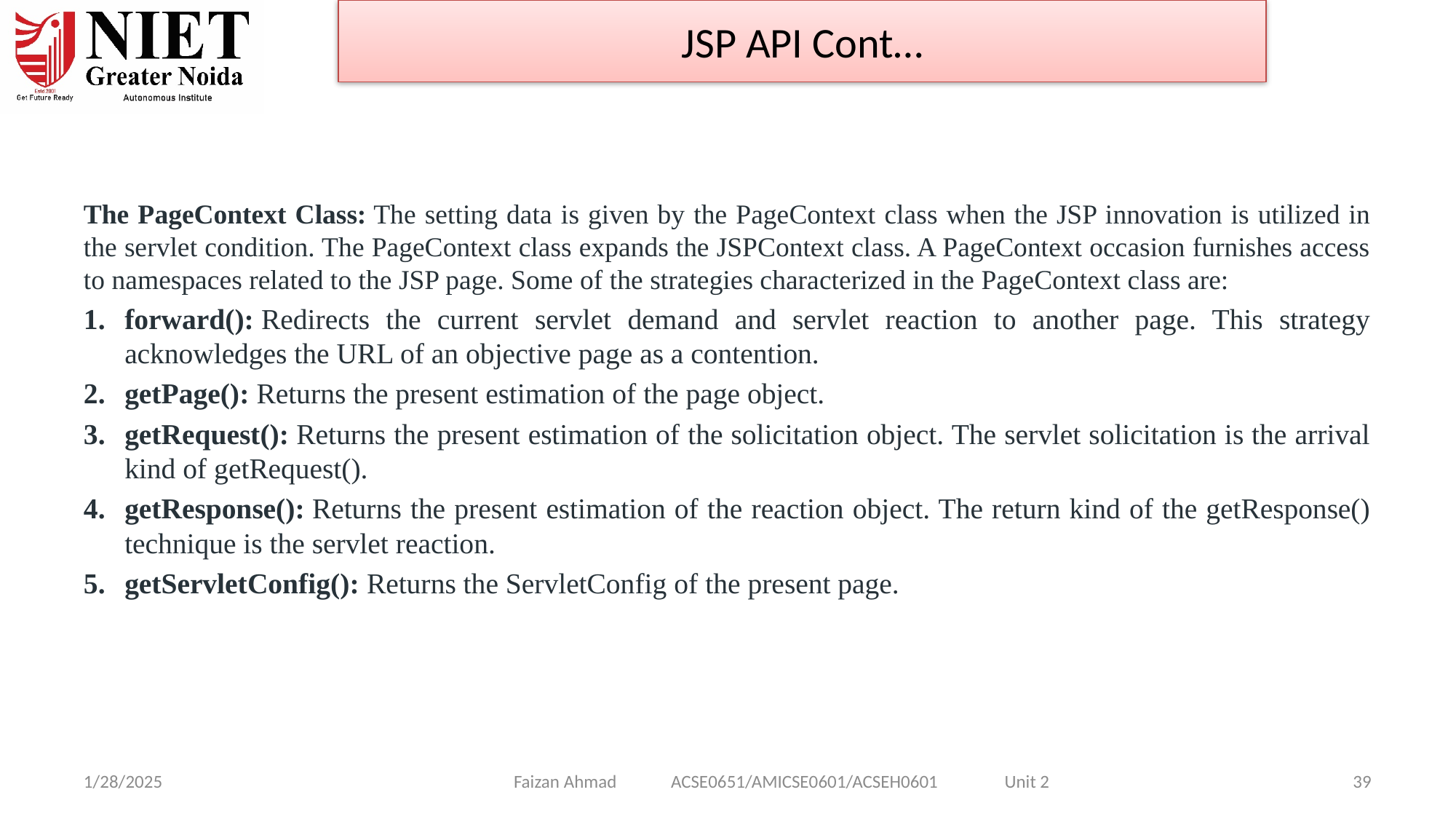

JSP API Cont…
The PageContext Class: The setting data is given by the PageContext class when the JSP innovation is utilized in the servlet condition. The PageContext class expands the JSPContext class. A PageContext occasion furnishes access to namespaces related to the JSP page. Some of the strategies characterized in the PageContext class are:
forward(): Redirects the current servlet demand and servlet reaction to another page. This strategy acknowledges the URL of an objective page as a contention.
getPage(): Returns the present estimation of the page object.
getRequest(): Returns the present estimation of the solicitation object. The servlet solicitation is the arrival kind of getRequest().
getResponse(): Returns the present estimation of the reaction object. The return kind of the getResponse() technique is the servlet reaction.
getServletConfig(): Returns the ServletConfig of the present page.

Faizan Ahmad             ACSE0651/AMICSE0601/ACSEH0601                Unit 2
1/28/2025
39